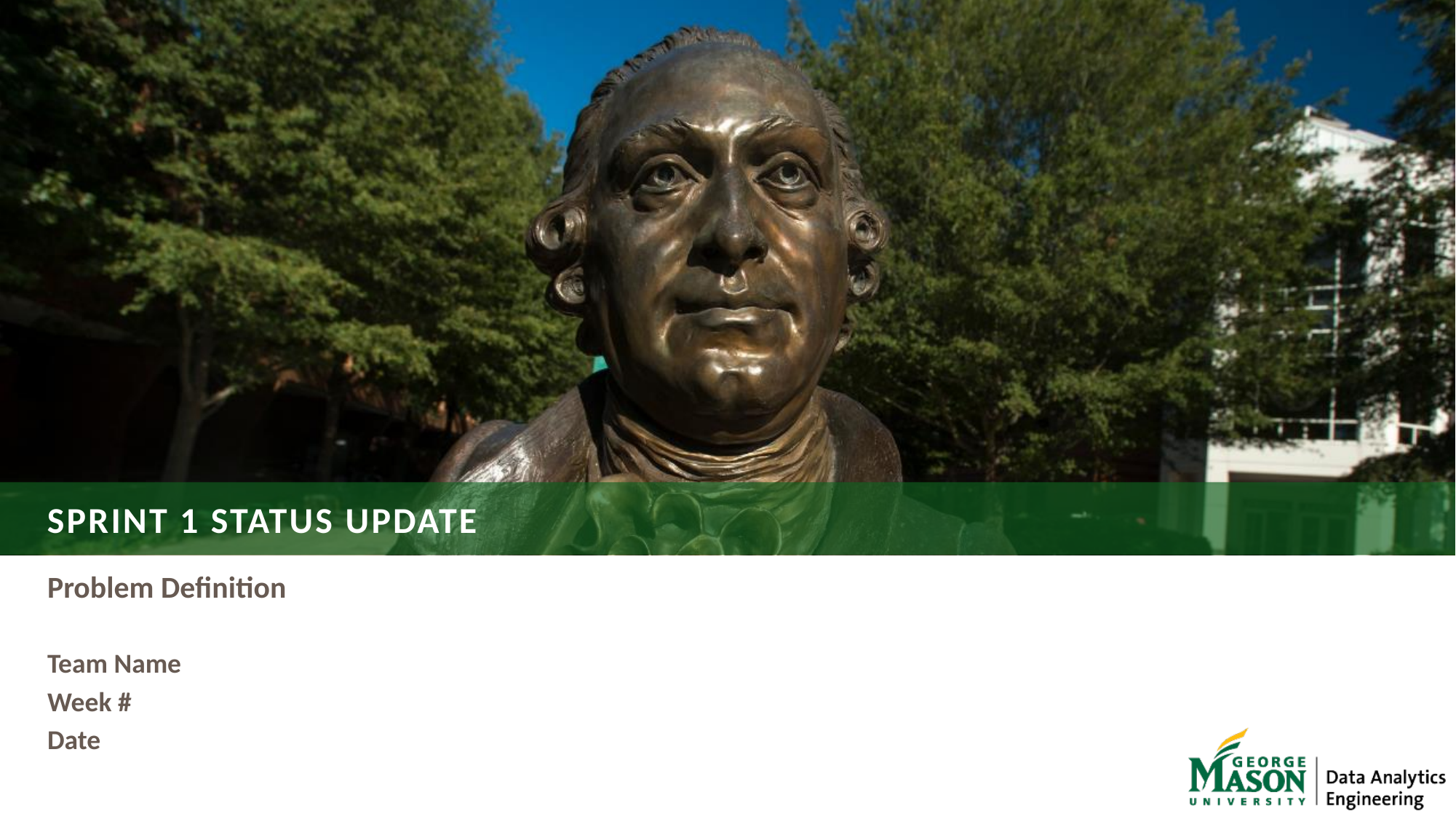

# Sprint 1 Status Update
Problem Definition
Team Name
Week #
Date